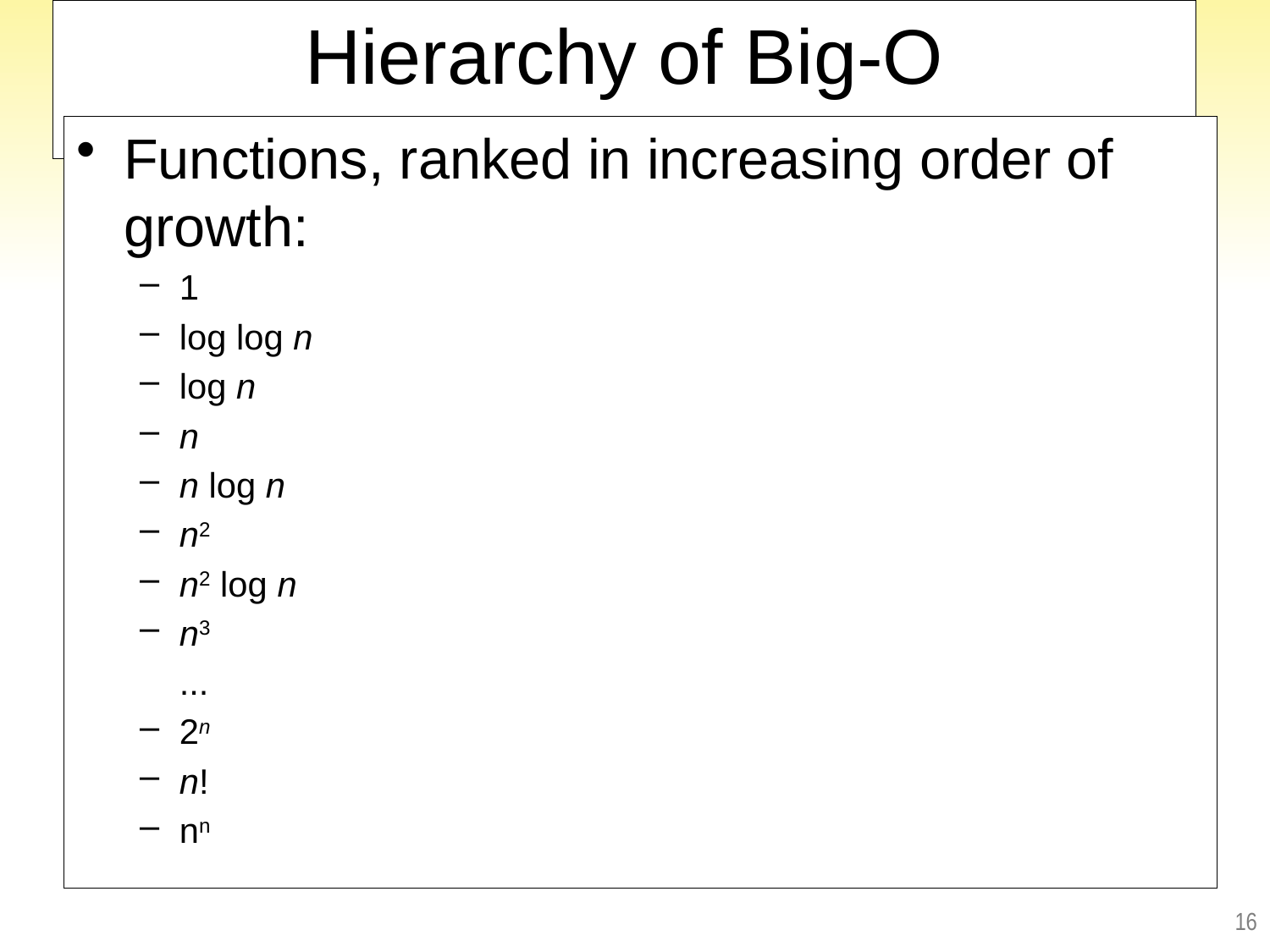

# Hierarchy of Big-O
Functions, ranked in increasing order of growth:
1
log log n
log n
n
n log n
n2
n2 log n
n3
	...
2n
n!
nn
16